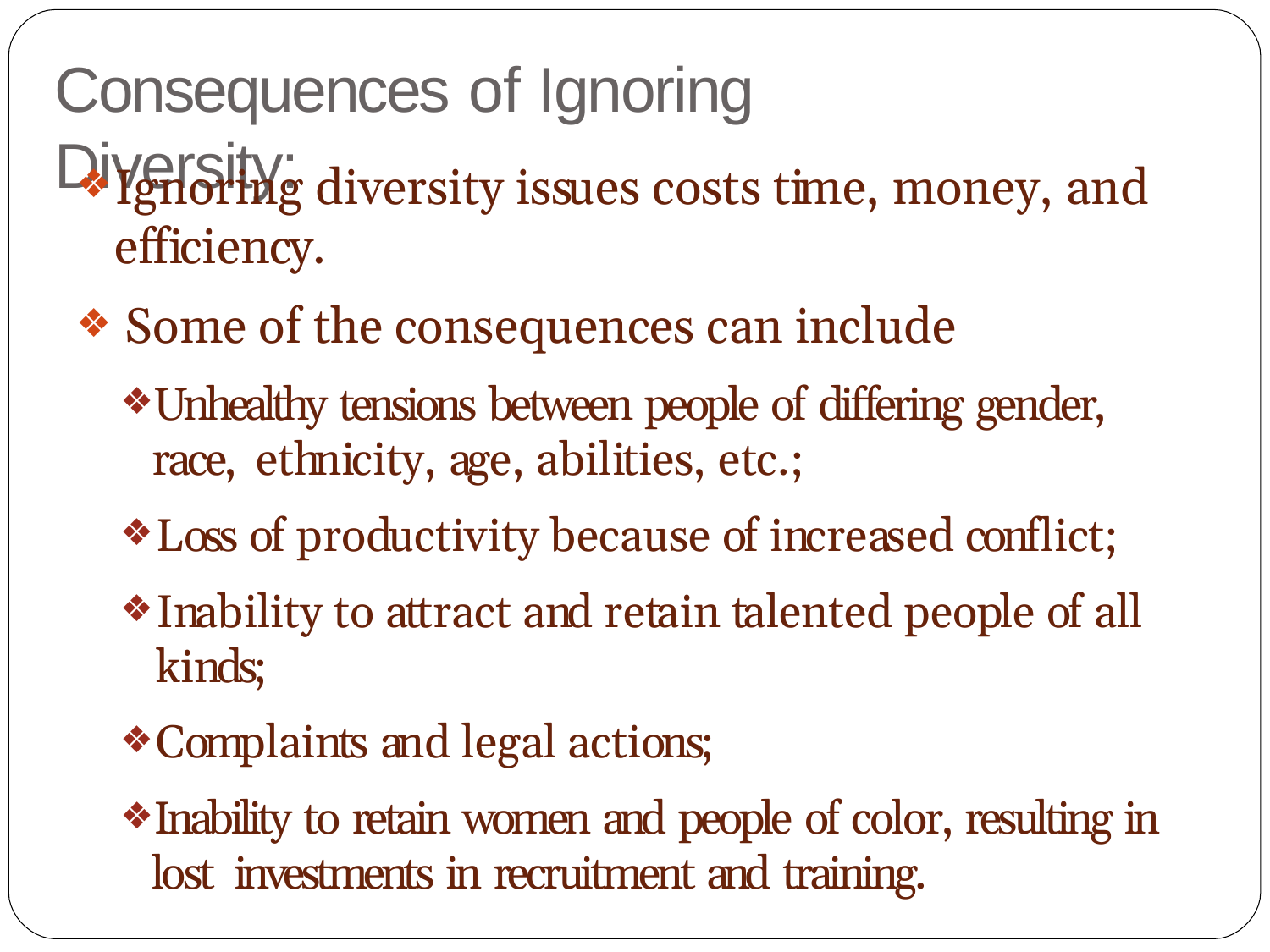

# Consequences of Ignoring Diversity:
Ignoring diversity issues costs time, money, and efficiency.
Some of the consequences can include
Unhealthy tensions between people of differing gender, race,  ethnicity, age, abilities, etc.;
Loss of productivity because of increased conflict;
Inability to attract and retain talented people of all kinds;
Complaints and legal actions;
Inability to retain women and people of color, resulting in lost  investments in recruitment and training.